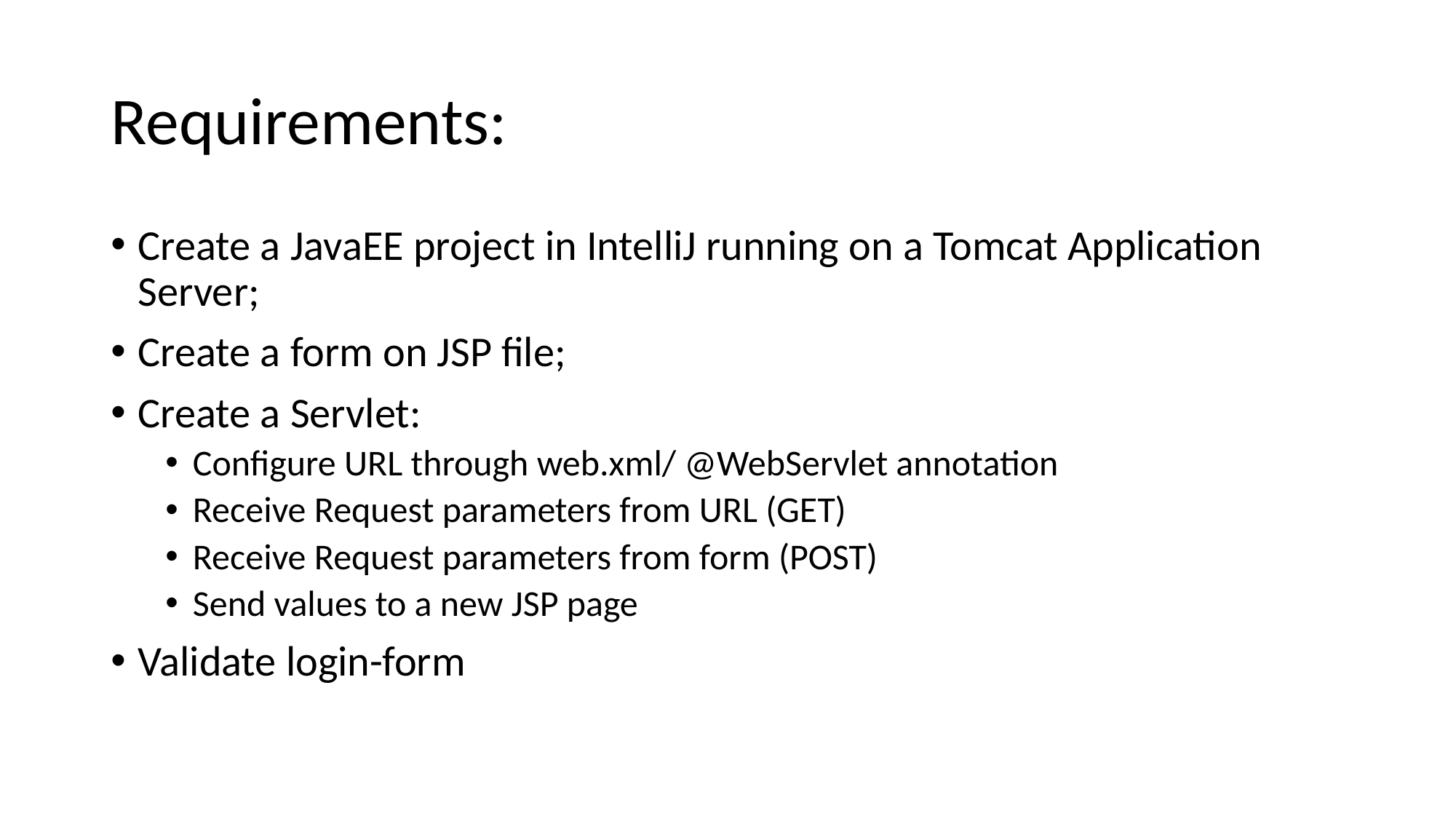

# Requirements:
Create a JavaEE project in IntelliJ running on a Tomcat Application Server;
Create a form on JSP file;
Create a Servlet:
Configure URL through web.xml/ @WebServlet annotation
Receive Request parameters from URL (GET)
Receive Request parameters from form (POST)
Send values to a new JSP page
Validate login-form